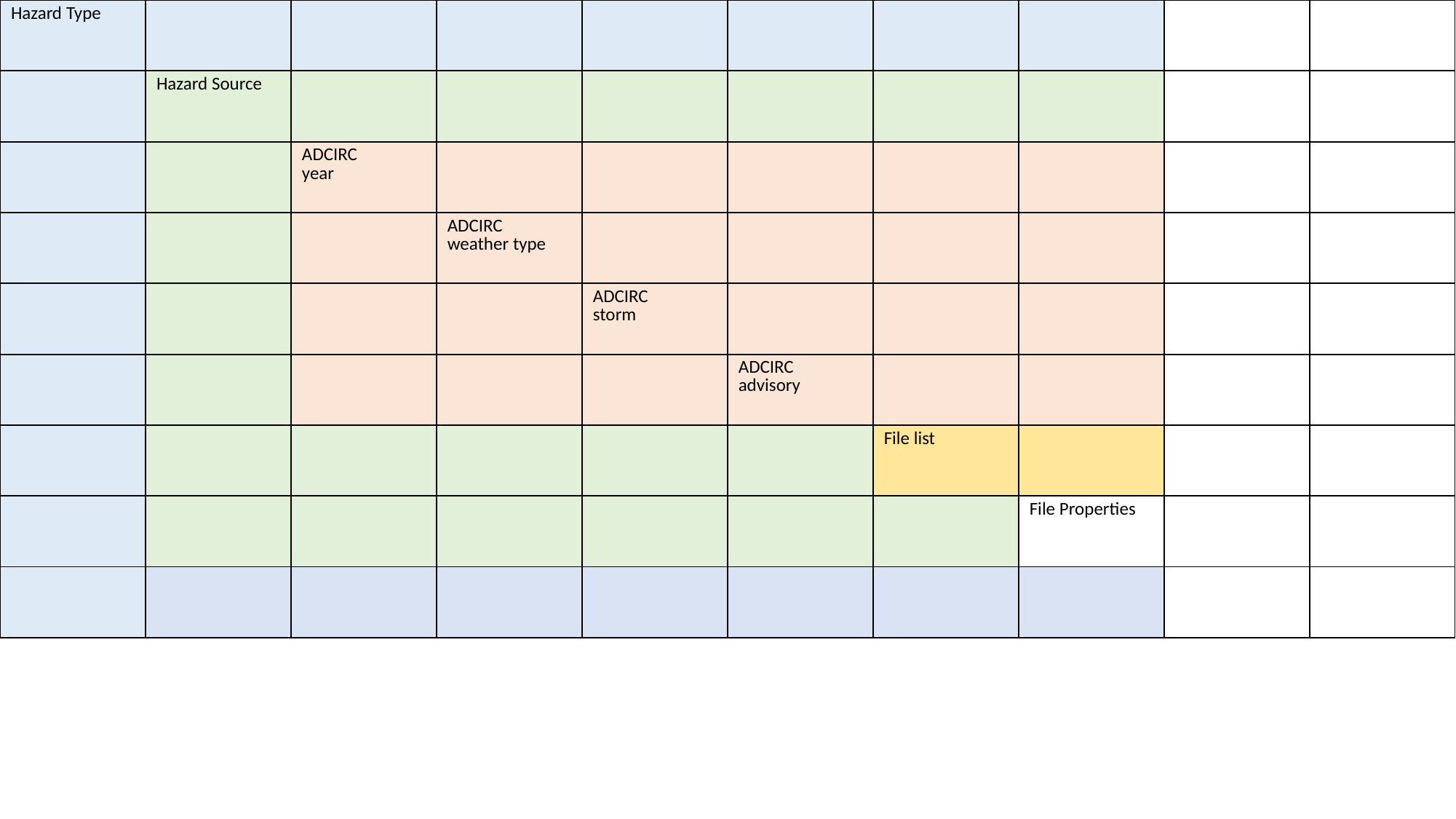

| Hazard Type |  |  |  |  |  |  |  |  |  |
| --- | --- | --- | --- | --- | --- | --- | --- | --- | --- |
|  | Hazard Source |  |  |  |  |  |  |  |  |
|  |  | ADCIRC year |  |  |  |  |  |  |  |
|  |  |  | ADCIRC weather type |  |  |  |  |  |  |
|  |  |  |  | ADCIRC storm |  |  |  |  |  |
|  |  |  |  |  | ADCIRC advisory |  |  |  |  |
|  |  |  |  |  |  | File list |  |  |  |
|  |  |  |  |  |  |  | File Properties |  |  |
|  |  |  |  |  |  |  |  |  |  |